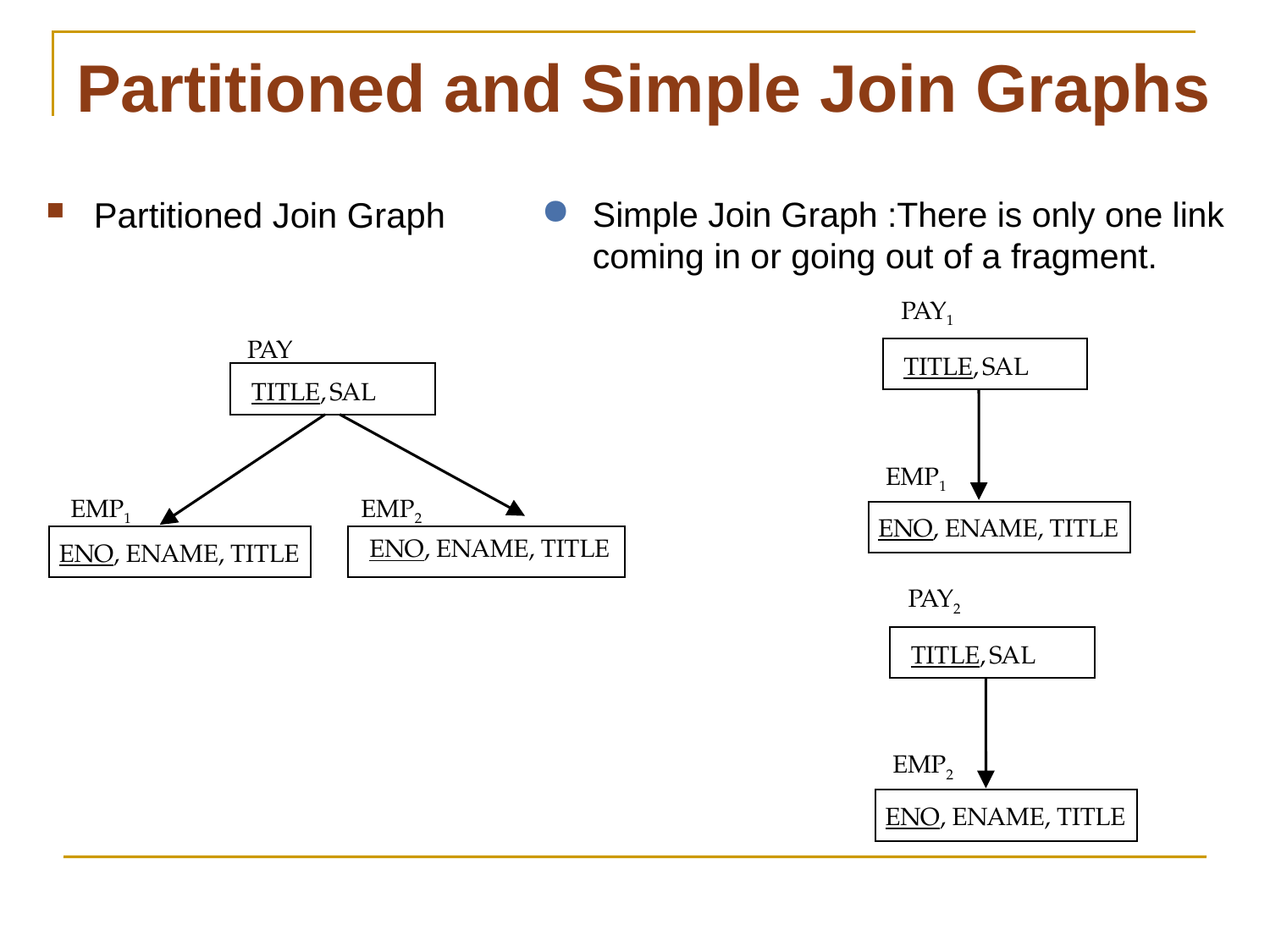

# Partitioned and Simple Join Graphs
Partitioned Join Graph
Simple Join Graph :There is only one link coming in or going out of a fragment.
PAY1
PAY

TITLE,
SAL

TITLE,
SAL

EMP1
EMP1
EMP2

ENO, ENAME, TITLE

ENO, ENAME, TITLE
ENO, ENAME, TITLE
PAY2

TITLE,
SAL

EMP2

ENO, ENAME, TITLE